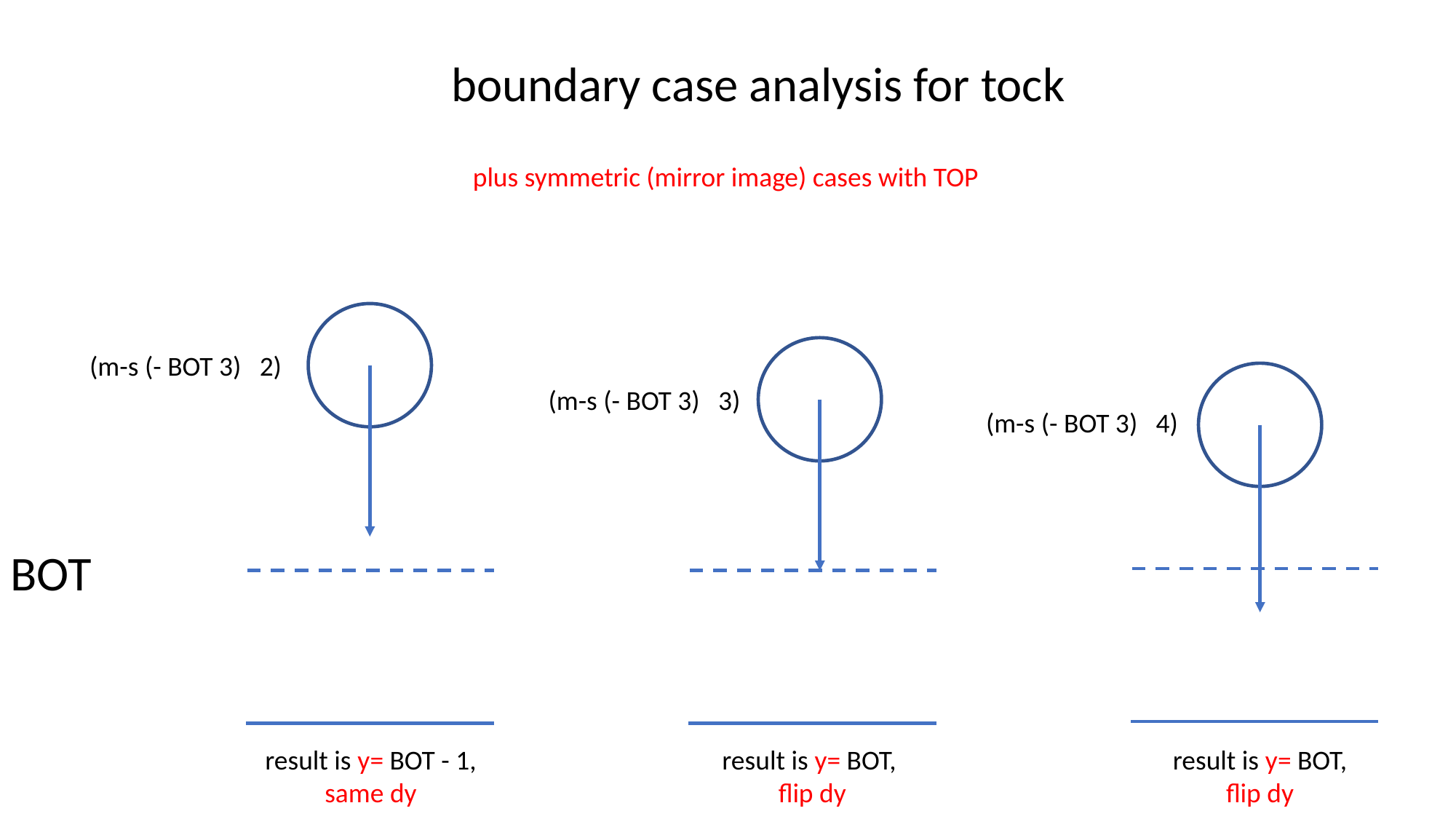

boundary case analysis for tock
plus symmetric (mirror image) cases with TOP

(m-s (- BOT 3)   2)

(m-s (- BOT 3)   3)
(m-s (- BOT 3)   4)
BOT
result is y= BOT - 1, same dy
result is y= BOT,
flip dy
result is y= BOT,
flip dy